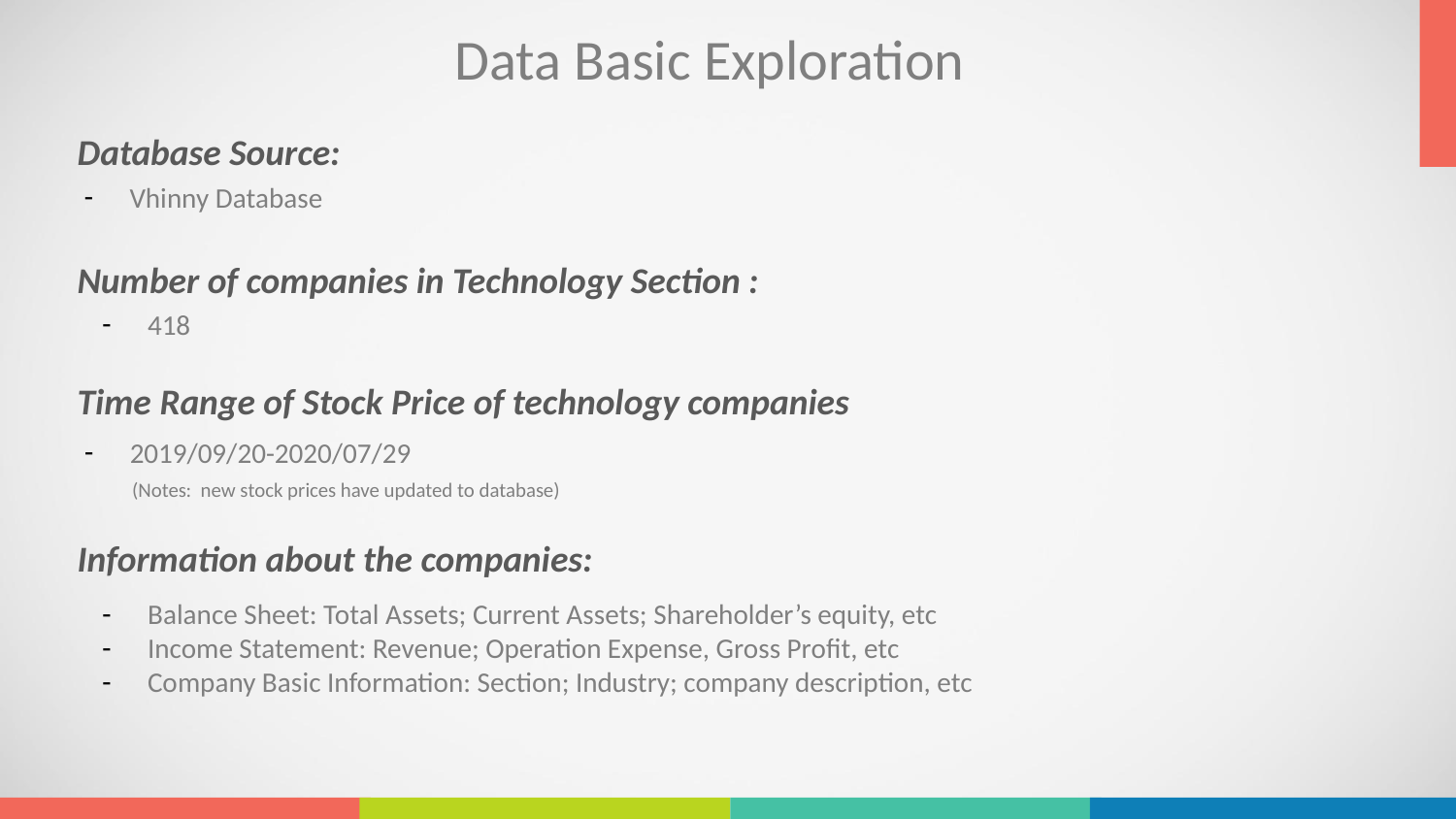

Data Basic Exploration
Database Source:
Vhinny Database
Number of companies in Technology Section :
418
Time Range of Stock Price of technology companies
2019/09/20-2020/07/29
          (Notes:  new stock prices have updated to database)
Information about the companies:
Balance Sheet: Total Assets; Current Assets; Shareholder’s equity, etc
Income Statement: Revenue; Operation Expense, Gross Profit, etc
Company Basic Information: Section; Industry; company description, etc
A pair which price ratio is stable
Cointegration->  stable price ratio
A pair which co-integrated
A pair is co-integrated now != A pair is cointegrated in the future
A pair tends to have a similar business model